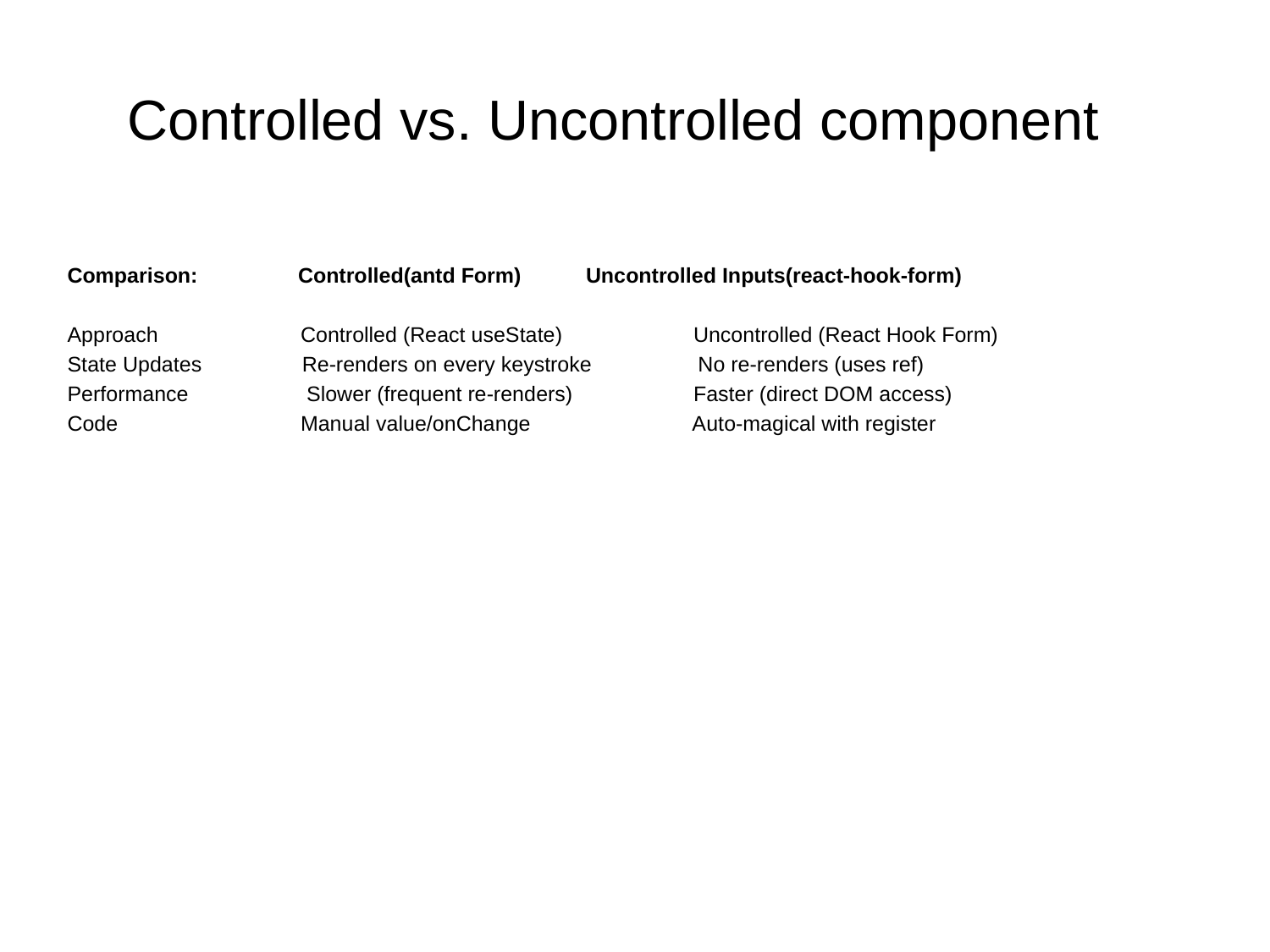

# Controlled vs. Uncontrolled component

Comparison:                 Controlled(antd Form)           Uncontrolled Inputs(react-hook-form)

Approach	                  Controlled (React useState)	                    Uncontrolled (React Hook Form)
State Updates                 Re-renders on every keystroke                  No re-renders (uses ref)
Performance	                   Slower (frequent re-renders)	                    Faster (direct DOM access)
Code	                  Manual value/onChange	                    Auto-magical with register